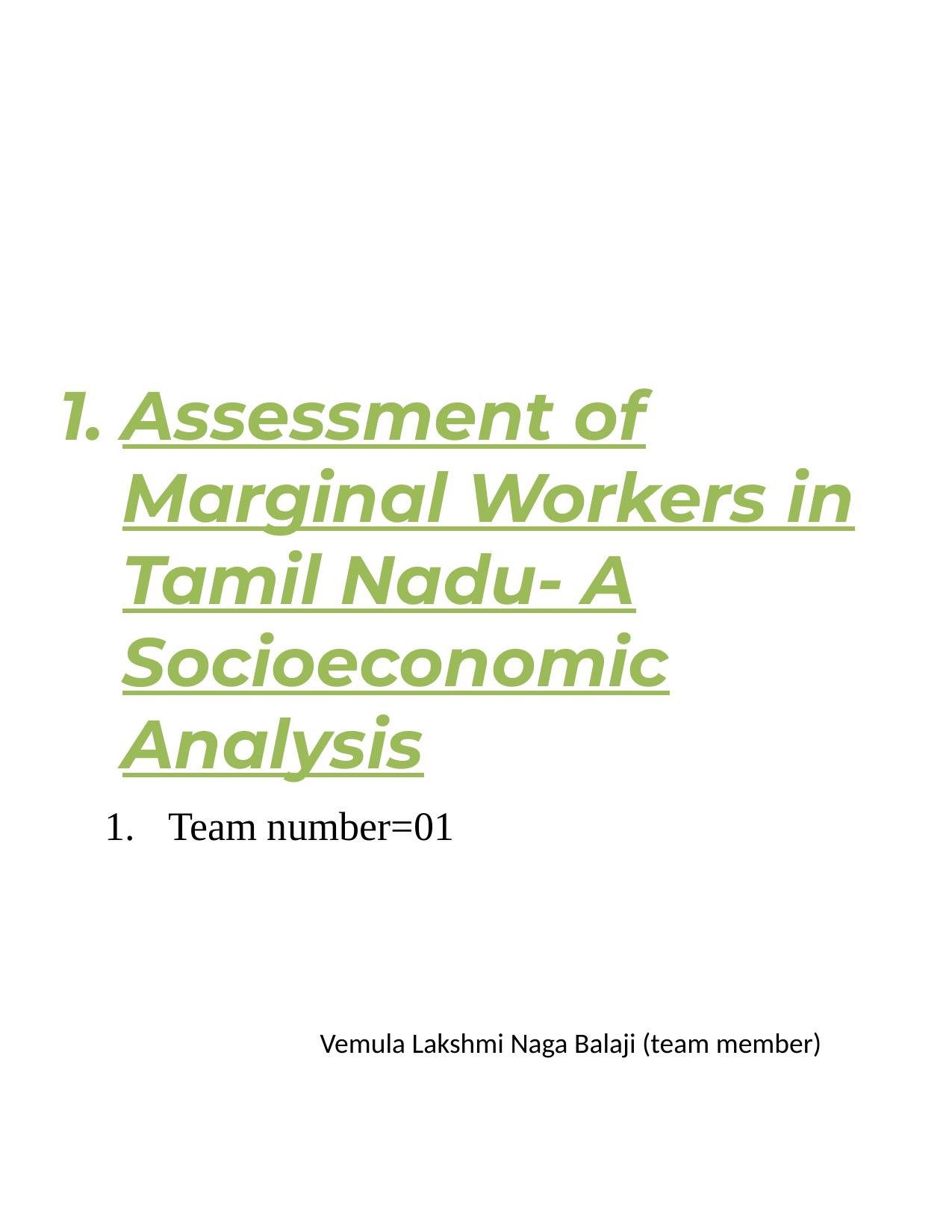

# Assessment of Marginal Workers in Tamil Nadu- A Socioeconomic Analysis
Team number=01
Vemula Lakshmi Naga Balaji (team member)